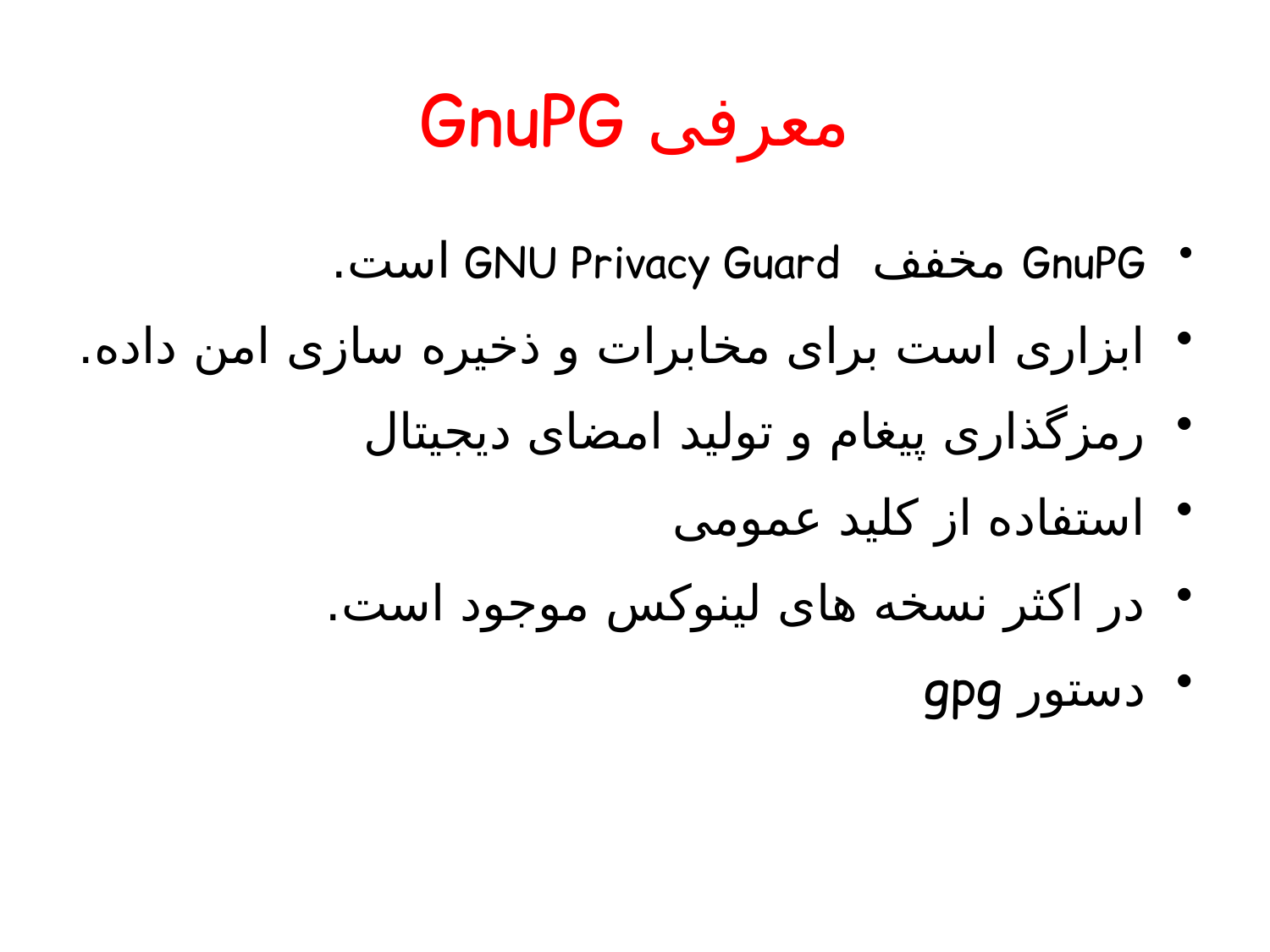

# معرفی GnuPG
GnuPG مخفف  GNU Privacy Guard است.
ابزاری است برای مخابرات و ذخیره سازی امن داده.
رمزگذاری پیغام و تولید امضای دیجیتال
استفاده از کلید عمومی
در اکثر نسخه های لینوکس موجود است.
دستور gpg